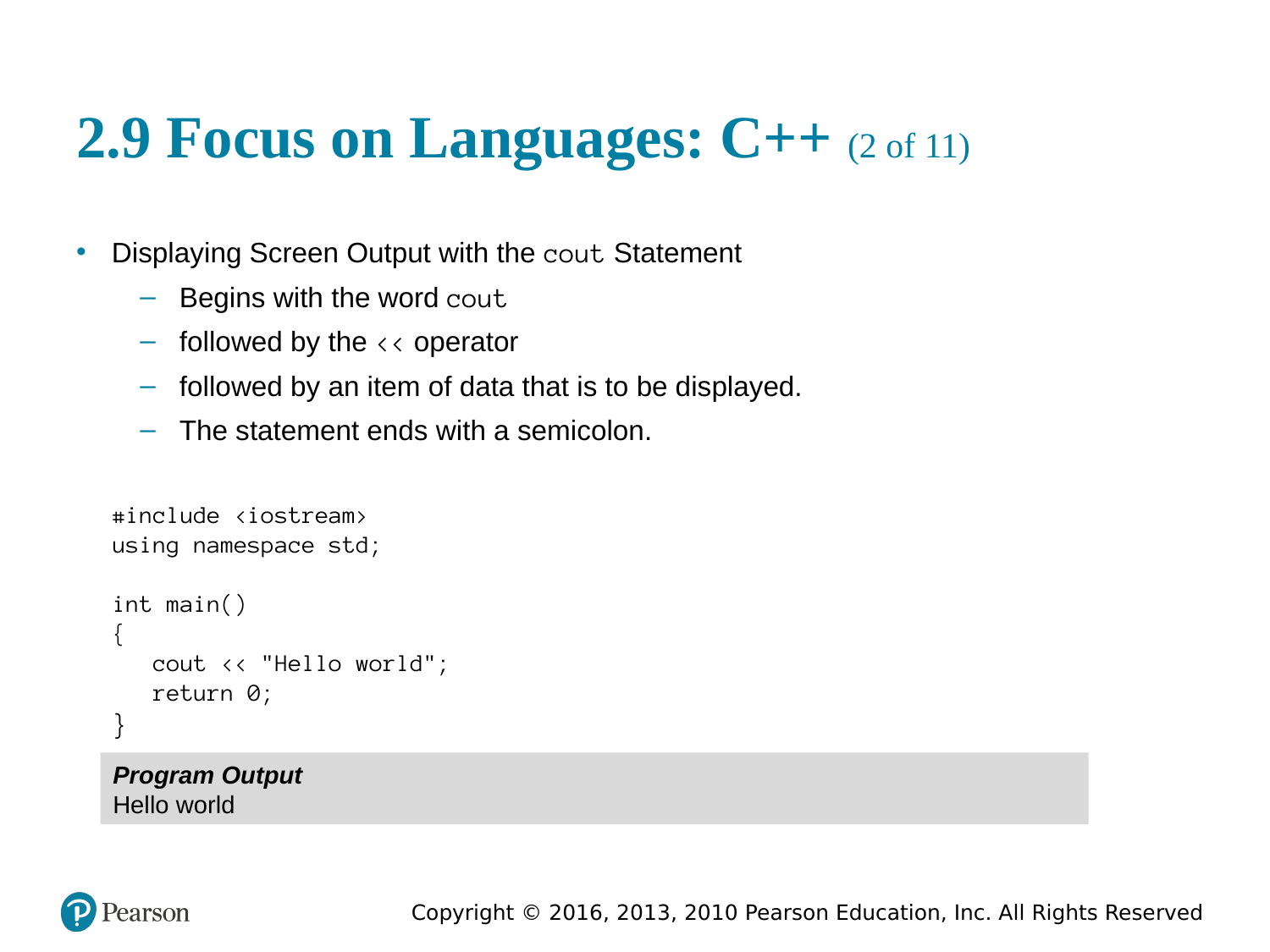

# 2.9 Focus on Languages: C++ (2 of 11)
Displaying Screen Output with the cout Statement
Begins with the word cout
followed by the << operator
followed by an item of data that is to be displayed.
The statement ends with a semicolon.
#include <iostream>
using namespace std;

int main()
{
   cout << "Hello world";
   return 0;
}
Program Output
Hello world